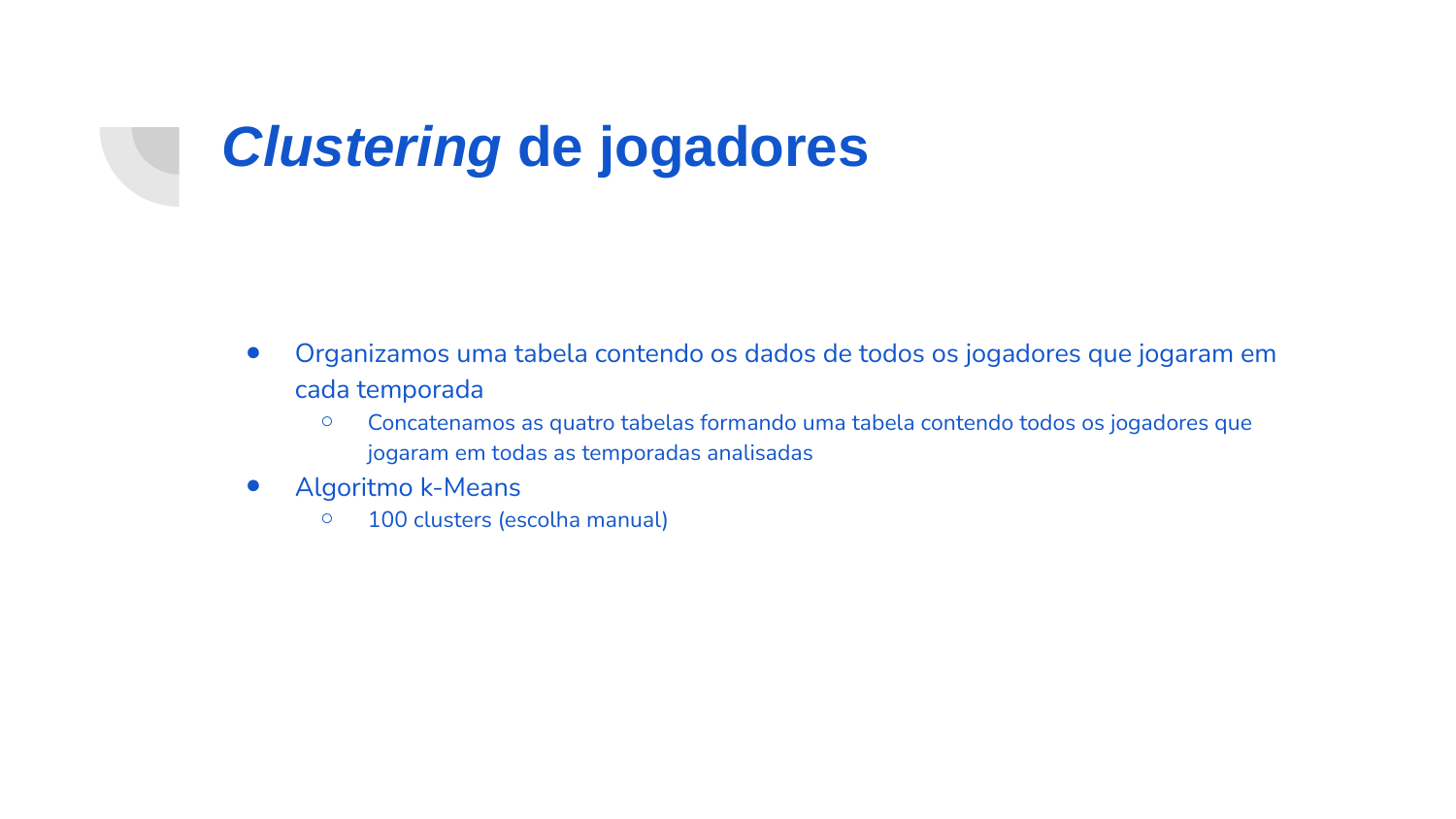

# Clustering de jogadores
Organizamos uma tabela contendo os dados de todos os jogadores que jogaram em cada temporada
Concatenamos as quatro tabelas formando uma tabela contendo todos os jogadores que jogaram em todas as temporadas analisadas
Algoritmo k-Means
100 clusters (escolha manual)